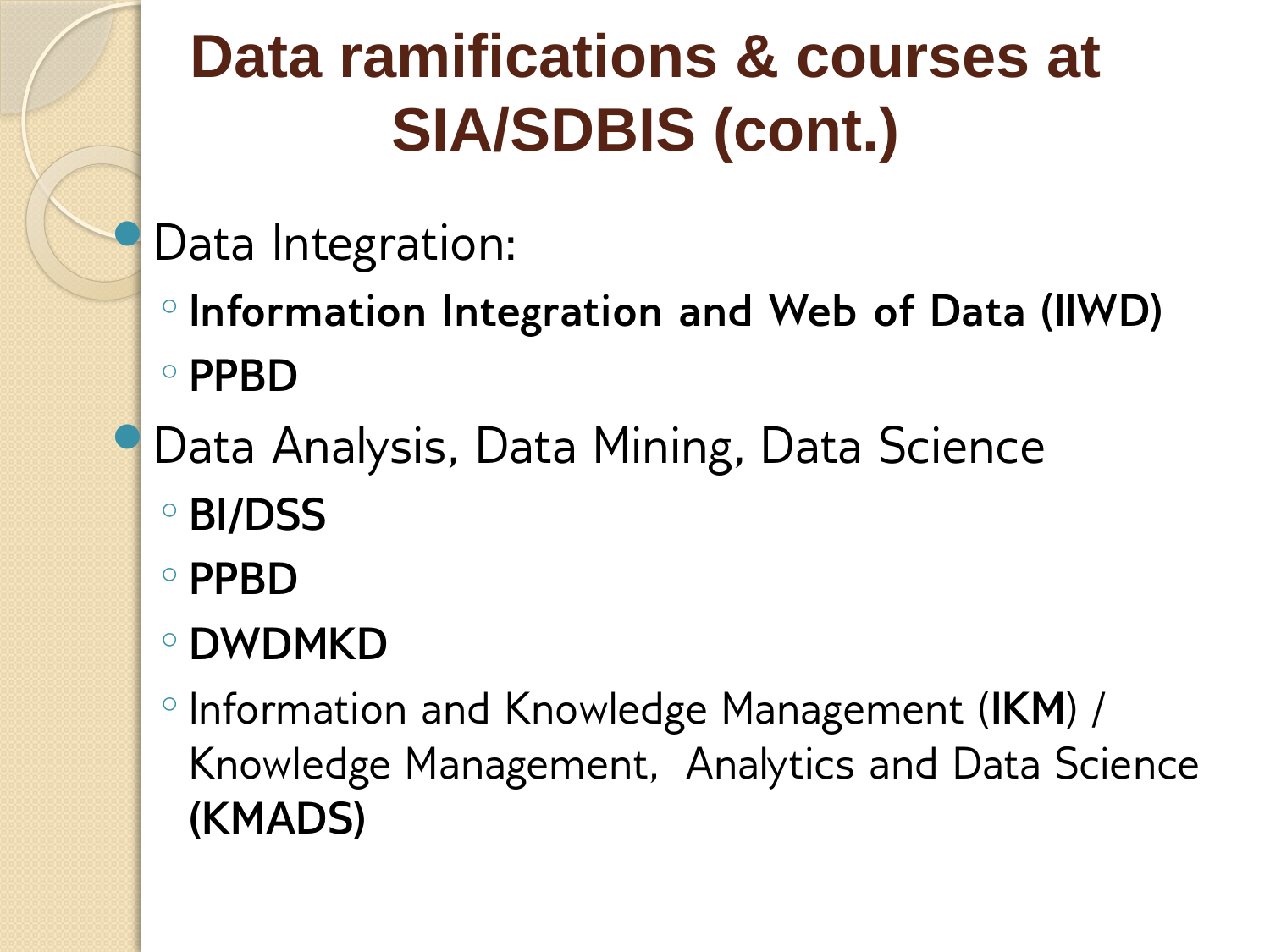

# Data ramifications & courses at SIA/SDBIS (cont.)
Data Integration:
Information Integration and Web of Data (IIWD)
PPBD
Data Analysis, Data Mining, Data Science
BI/DSS
PPBD
DWDMKD
Information and Knowledge Management (IKM) / Knowledge Management,  Analytics and Data Science (KMADS)